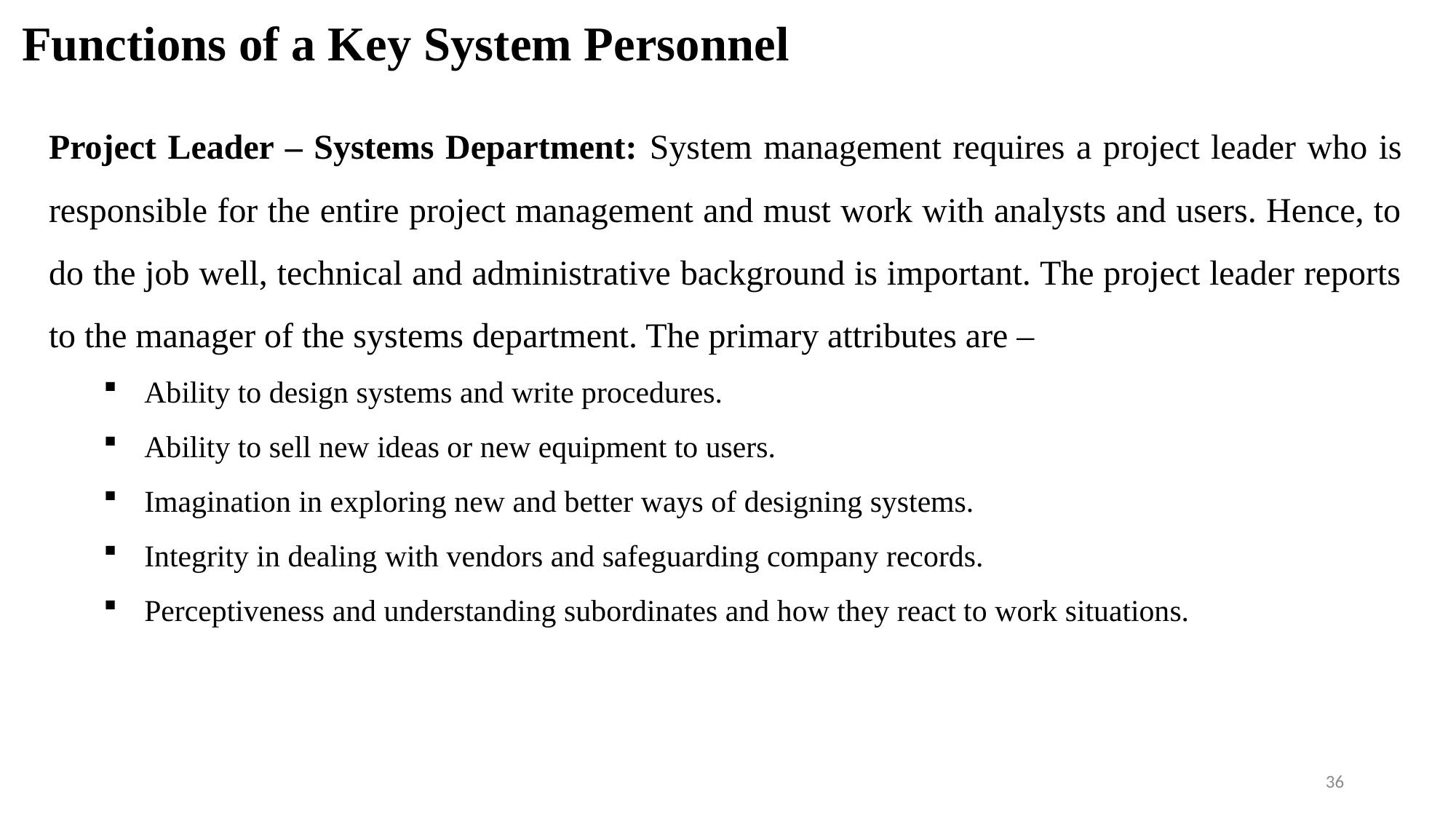

# Functions of a Key System Personnel
Project Leader – Systems Department: System management requires a project leader who is responsible for the entire project management and must work with analysts and users. Hence, to do the job well, technical and administrative background is important. The project leader reports to the manager of the systems department. The primary attributes are –
Ability to design systems and write procedures.
Ability to sell new ideas or new equipment to users.
Imagination in exploring new and better ways of designing systems.
Integrity in dealing with vendors and safeguarding company records.
Perceptiveness and understanding subordinates and how they react to work situations.

36